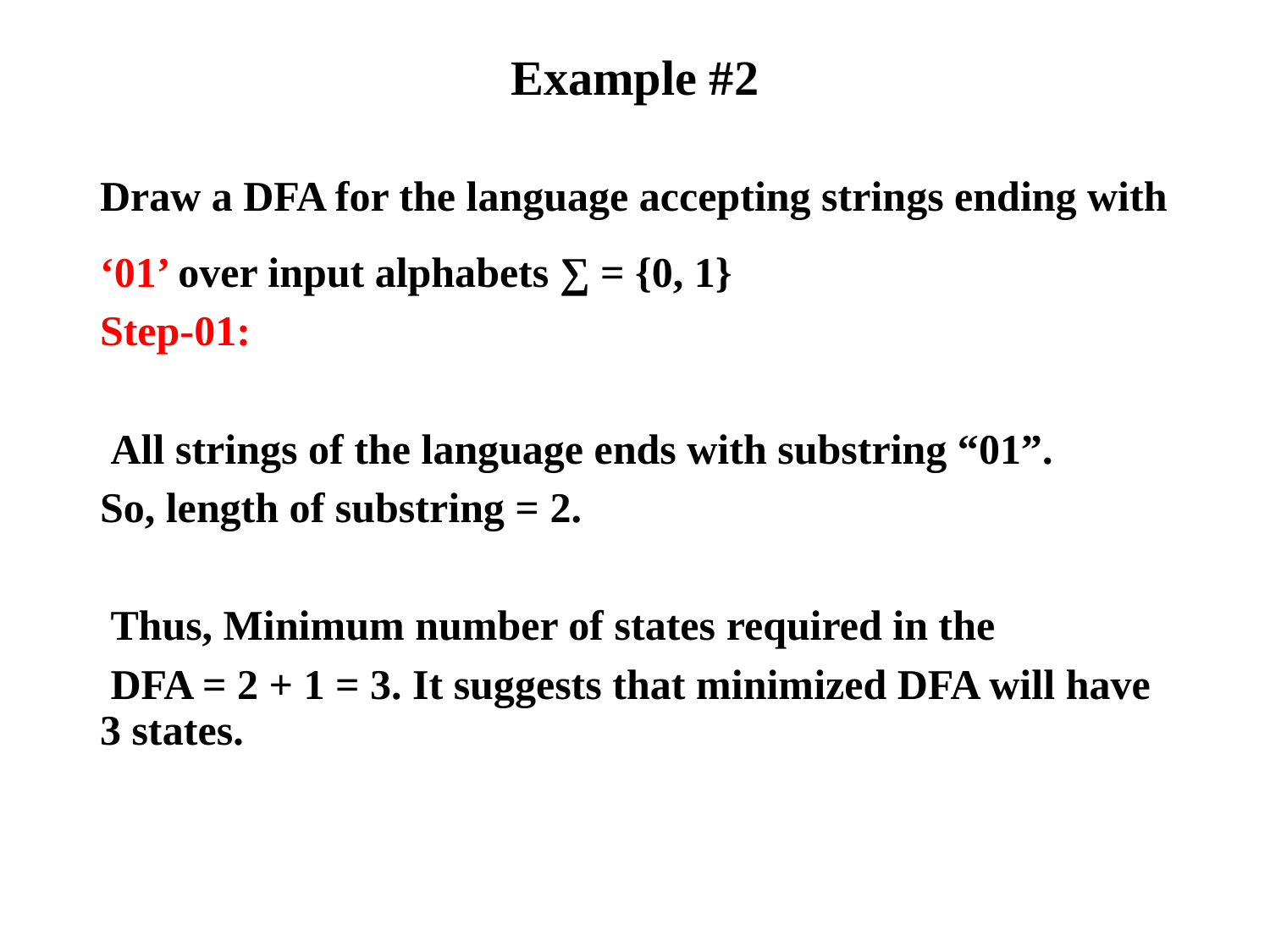

# Example #2
Draw a DFA for the language accepting strings ending with ‘01’ over input alphabets ∑ = {0, 1}
Step-01:

 All strings of the language ends with substring “01”.
So, length of substring = 2.

 Thus, Minimum number of states required in the
 DFA = 2 + 1 = 3. It suggests that minimized DFA will have 3 states.